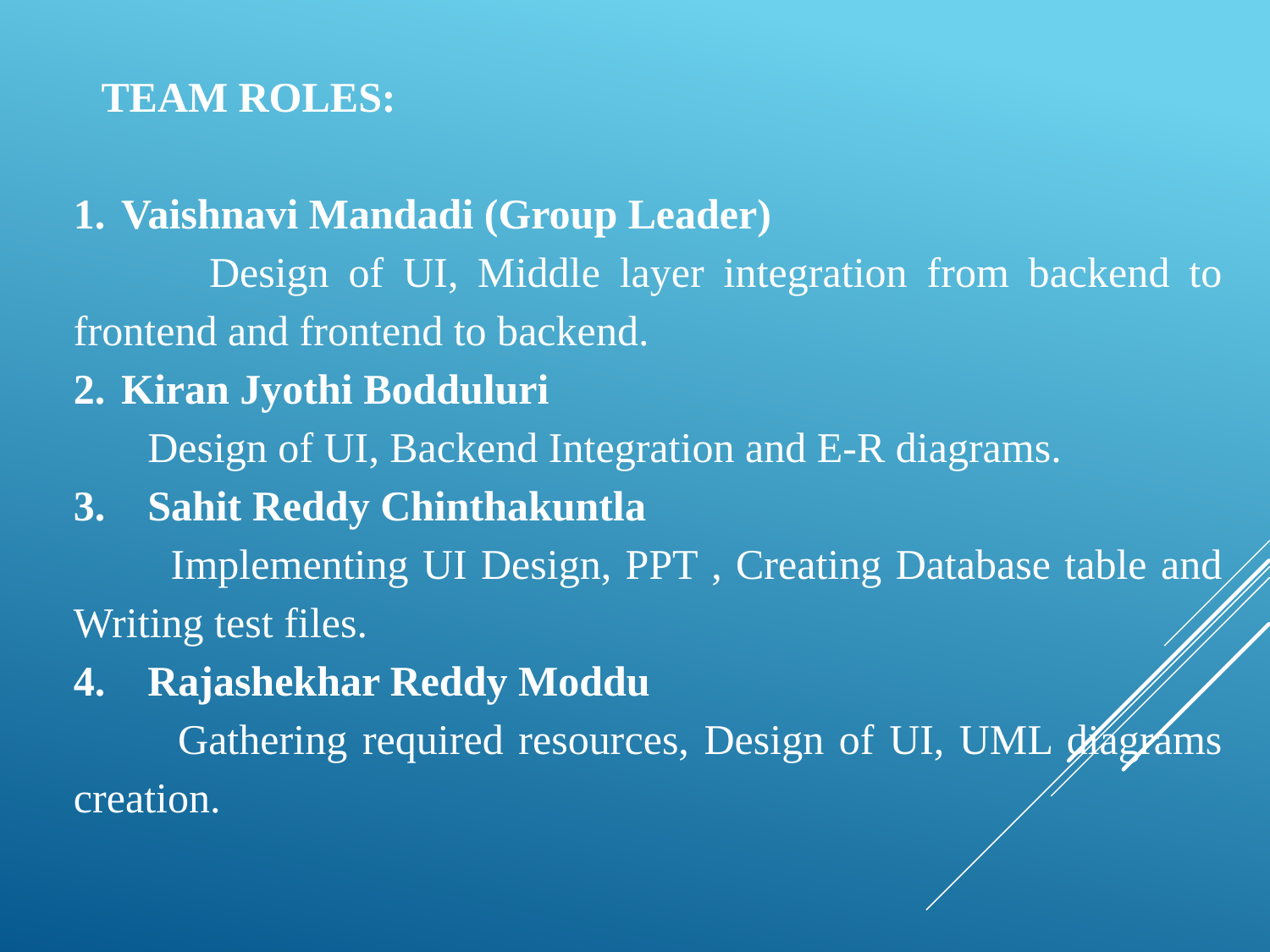

TEAM ROLES:
Vaishnavi Mandadi (Group Leader)
       Design of UI, Middle layer integration from backend to frontend and frontend to backend.
Kiran Jyothi Bodduluri
       Design of UI, Backend Integration and E-R diagrams.
3.    Sahit Reddy Chinthakuntla
       Implementing UI Design, PPT , Creating Database table and Writing test files.
4.    Rajashekhar Reddy Moddu
       Gathering required resources, Design of UI, UML diagrams creation.